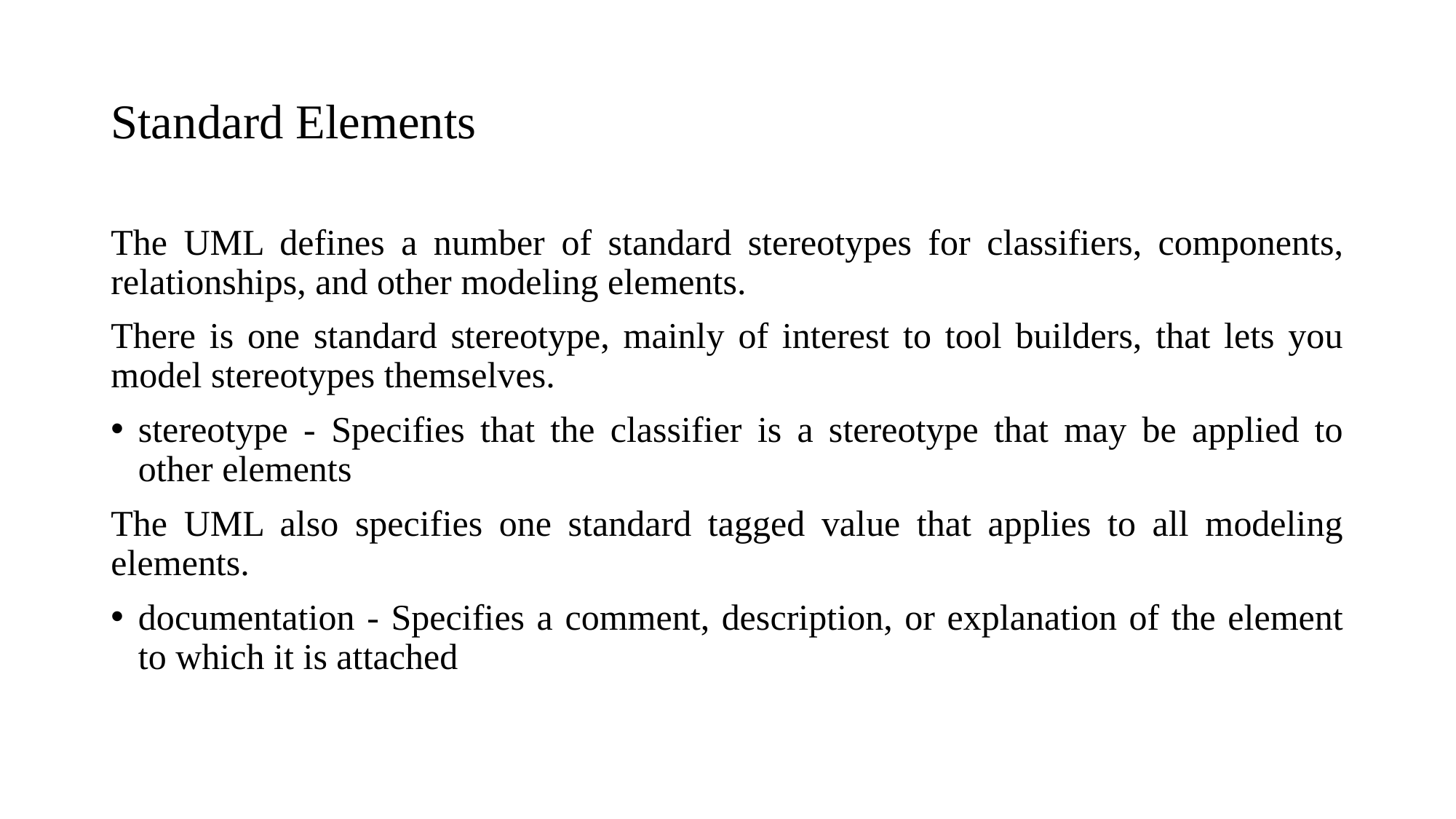

# Standard Elements
The UML defines a number of standard stereotypes for classifiers, components, relationships, and other modeling elements.
There is one standard stereotype, mainly of interest to tool builders, that lets you model stereotypes themselves.
stereotype - Specifies that the classifier is a stereotype that may be applied to other elements
The UML also specifies one standard tagged value that applies to all modeling elements.
documentation - Specifies a comment, description, or explanation of the element to which it is attached